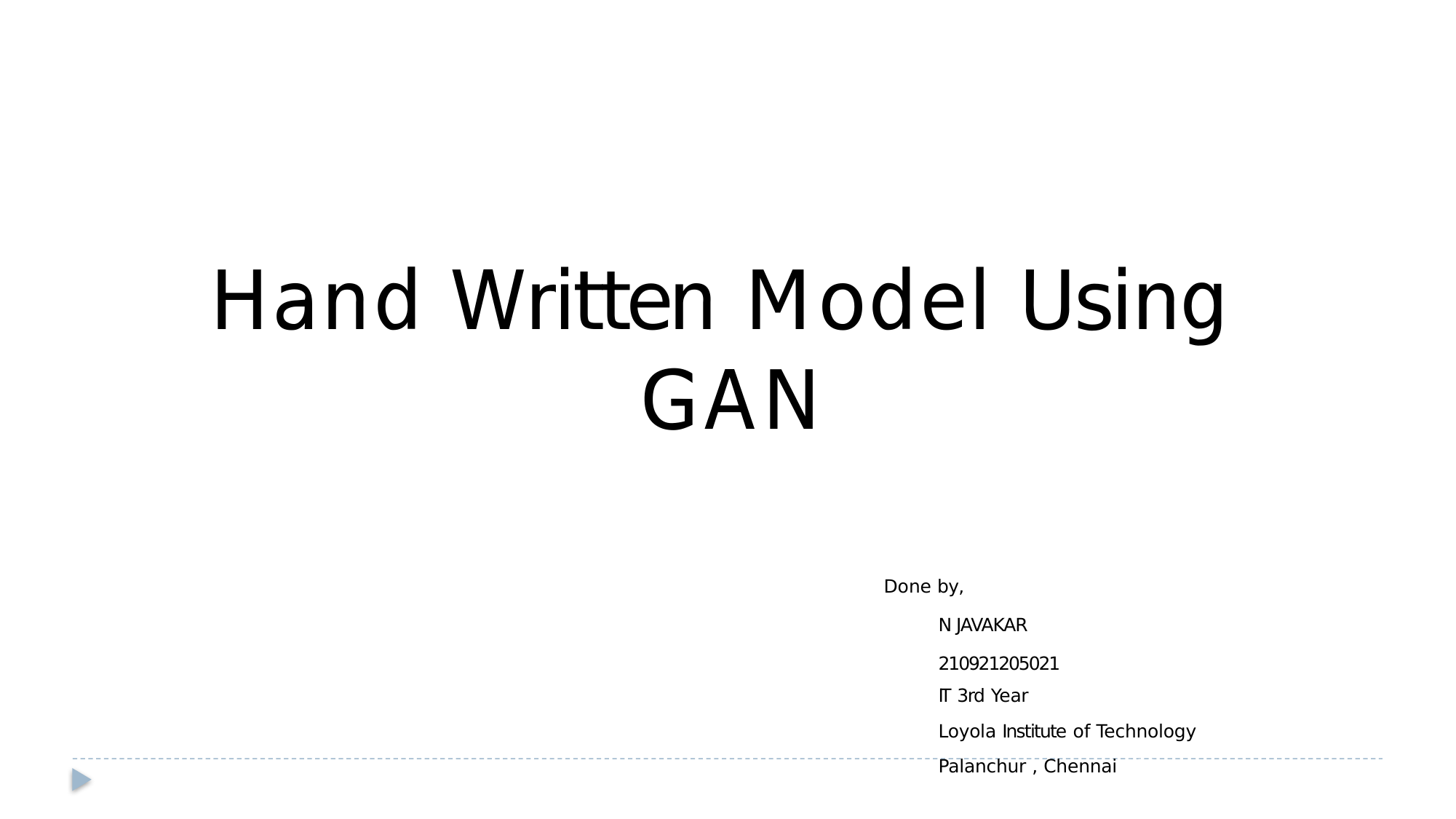

Hand Written Model Using
GAN
Done by,
N JAVAKAR
210921205021
IT 3rd Year
Loyola Institute of Technology
Palanchur , Chennai-123